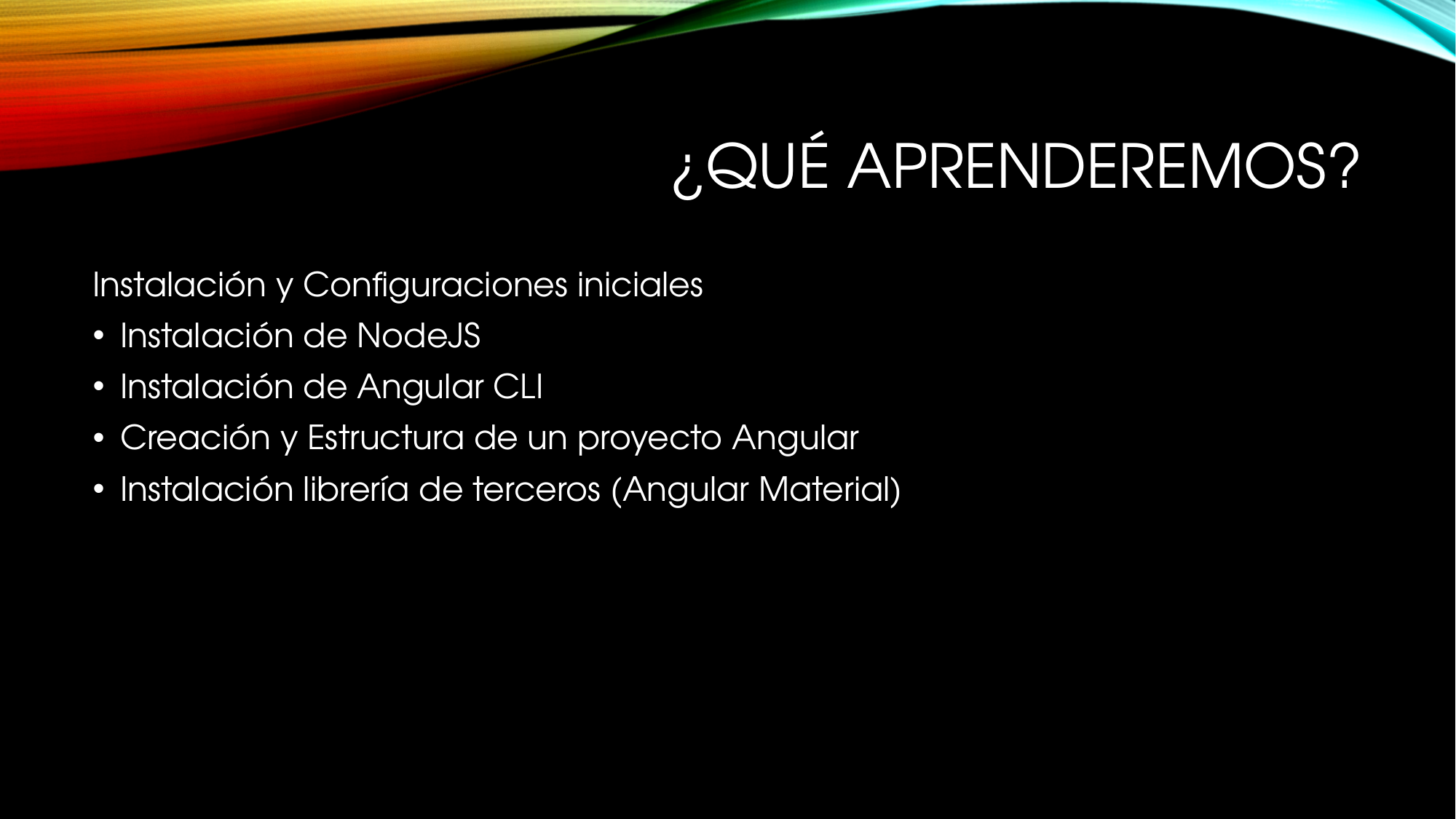

# ¿Qué aprenderemos?
Instalación y Configuraciones iniciales
Instalación de NodeJS
Instalación de Angular CLI
Creación y Estructura de un proyecto Angular
Instalación librería de terceros (Angular Material)